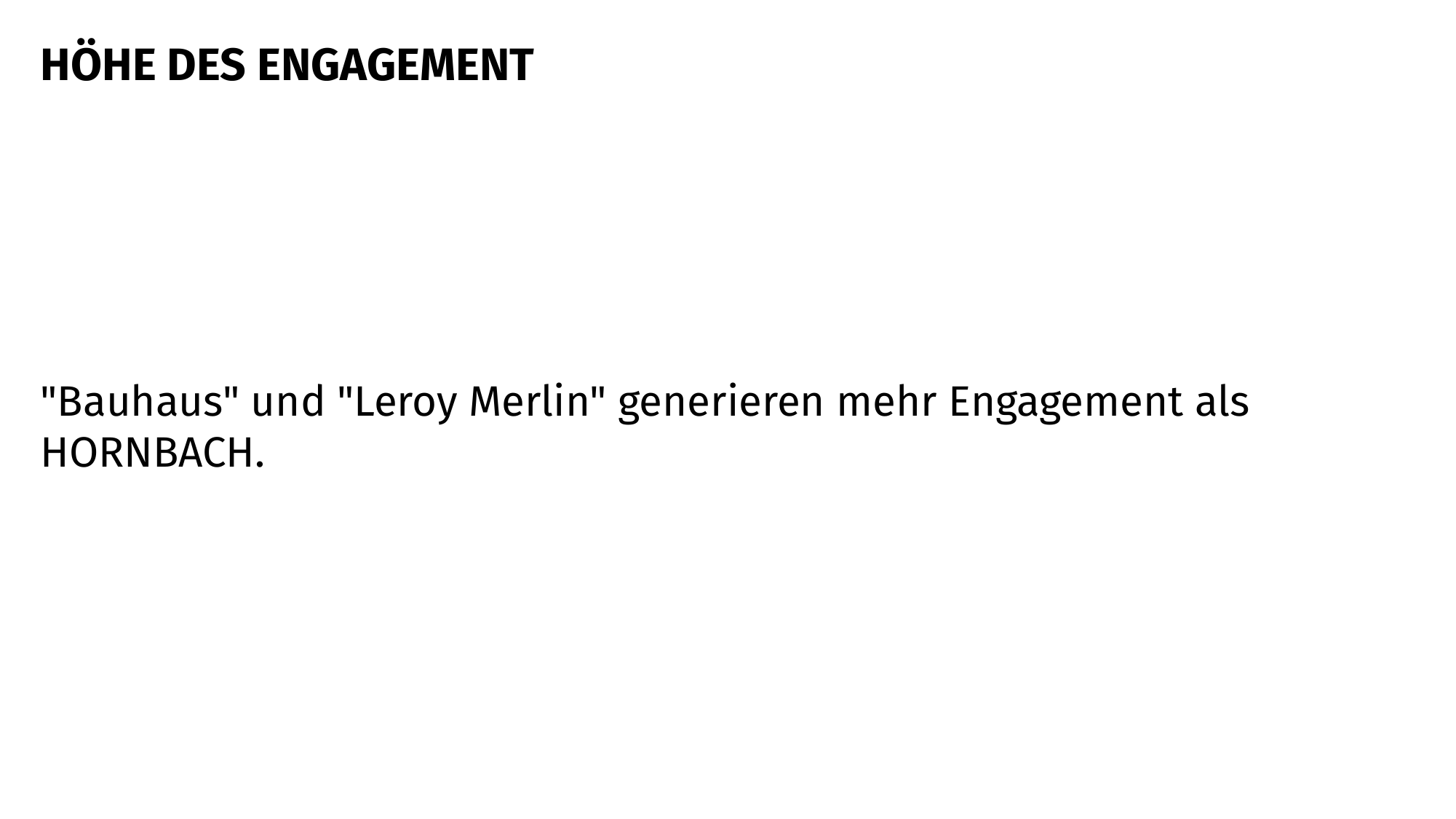

HÖHE DES ENGAGEMENT
"Bauhaus" und "Leroy Merlin" generieren mehr Engagement als HORNBACH.